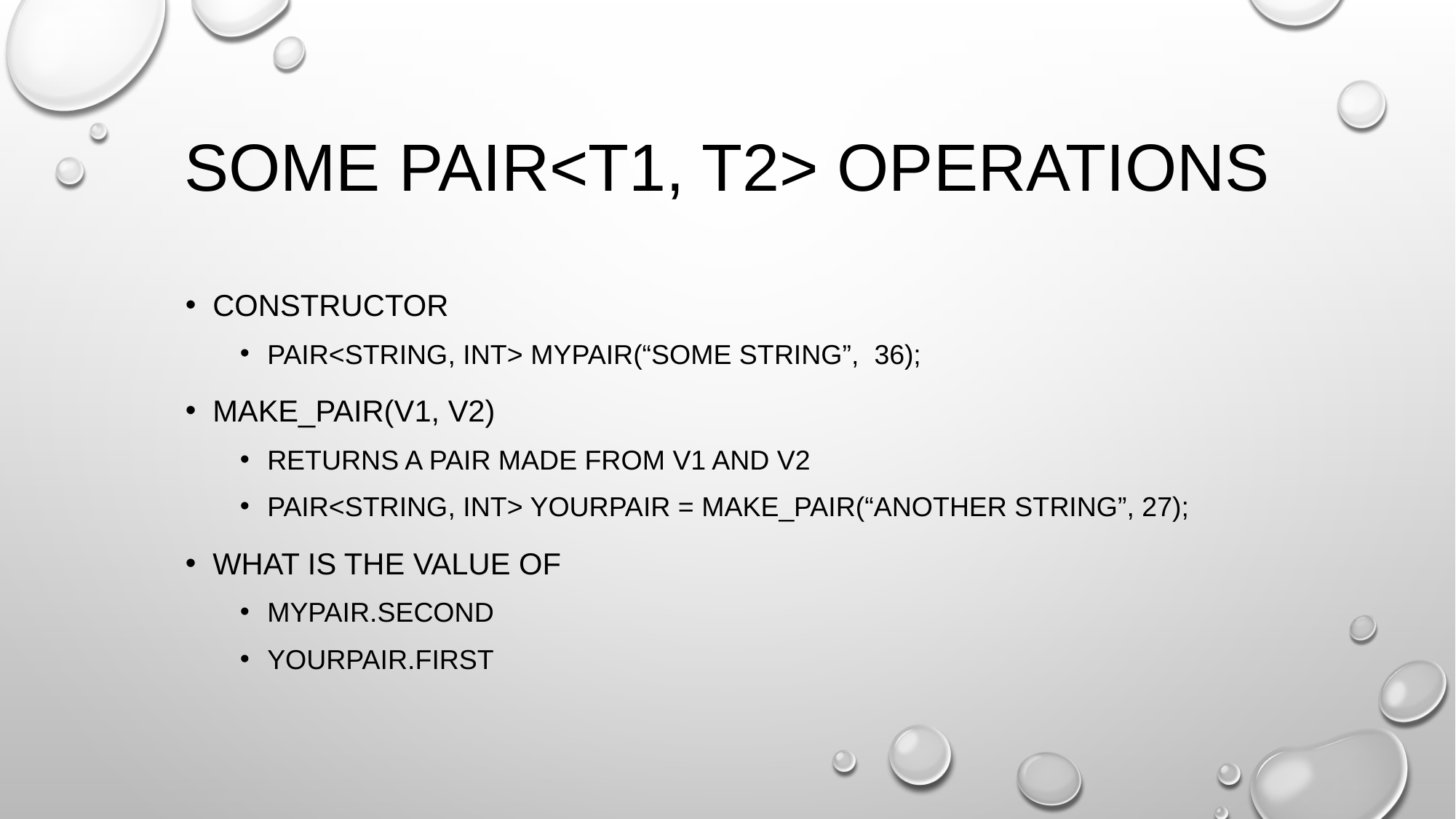

# Some pair<t1, t2> operations
Constructor
Pair<string, int> mypair(“some string”,  36);
Make_pair(v1, v2)
Returns a pair made from v1 and v2
Pair<string, int> yourpair = Make_pair(“another string”, 27);
What is the value of
mypair.second
yourPair.first